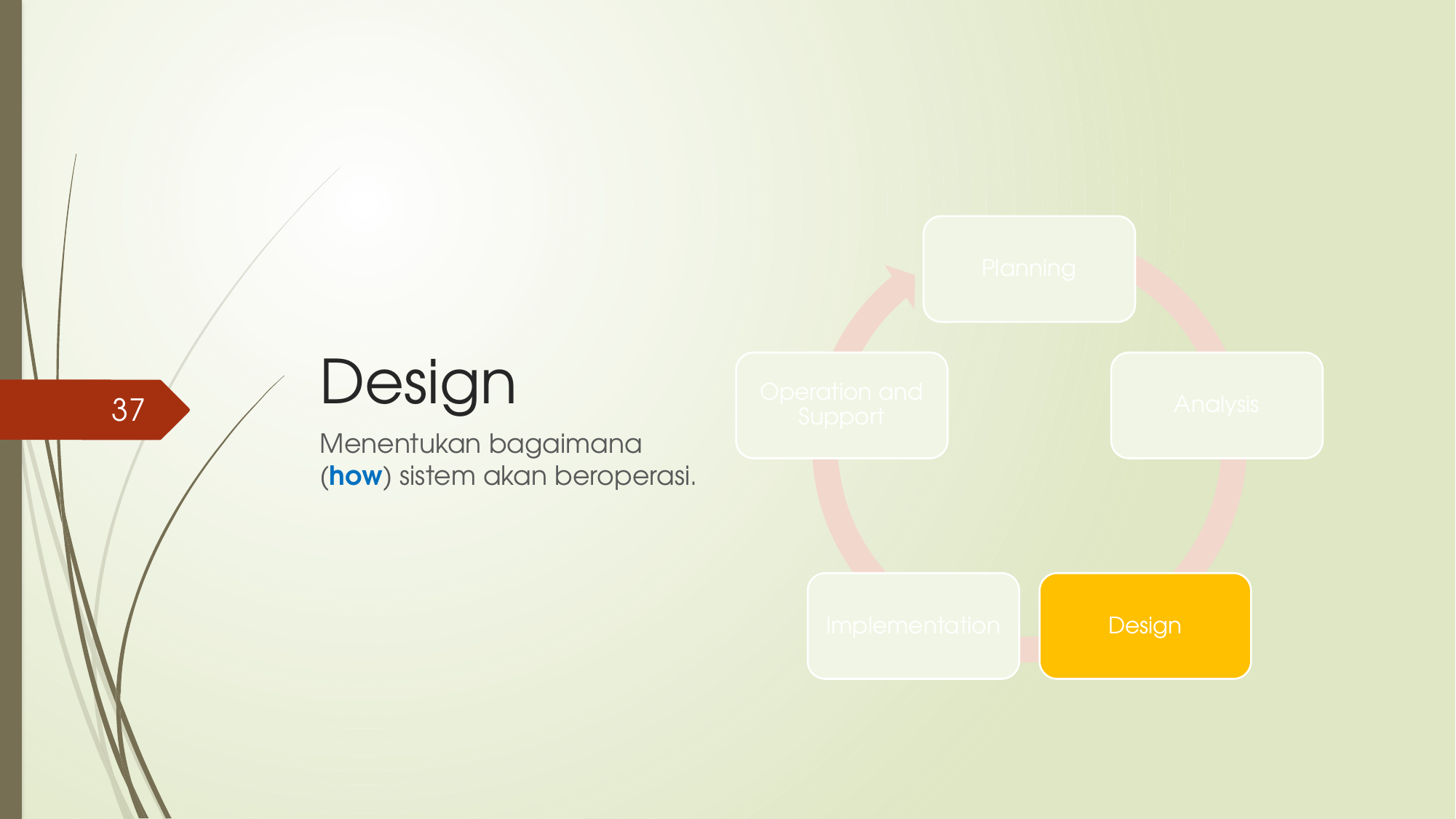

Planning
Analysis
Design
Implementation
Operation and Support
# Design
37
Menentukan bagaimana (how) sistem akan beroperasi.